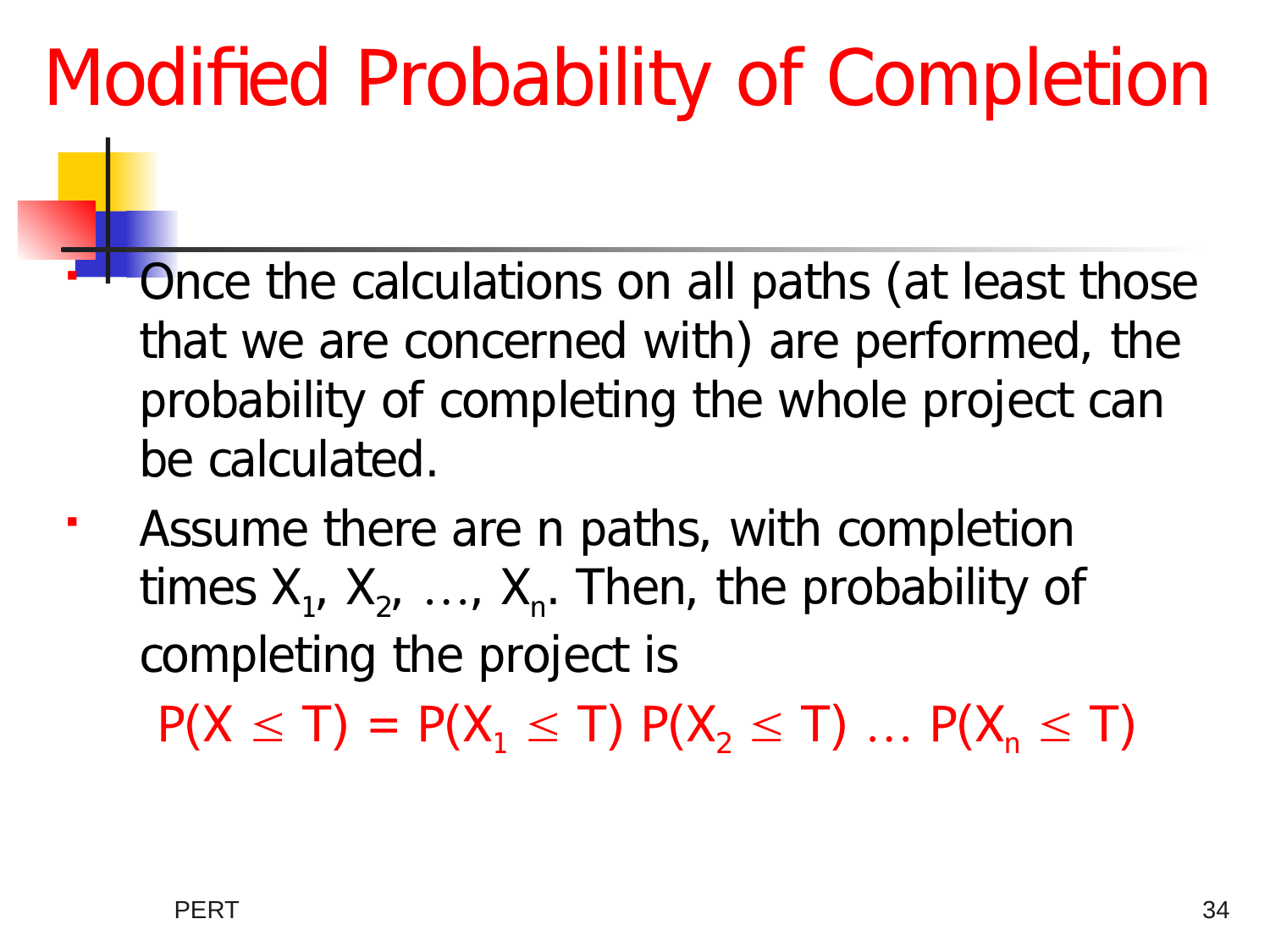

# Modified Probability of Completion
Once the calculations on all paths (at least those that we are concerned with) are performed, the probability of completing the whole project can be calculated.
Assume there are n paths, with completion times X1, X2, …, Xn. Then, the probability of completing the project is
      P(X ≤ T) = P(X1 ≤ T) P(X2 ≤ T) … P(Xn ≤ T)

PERT
34